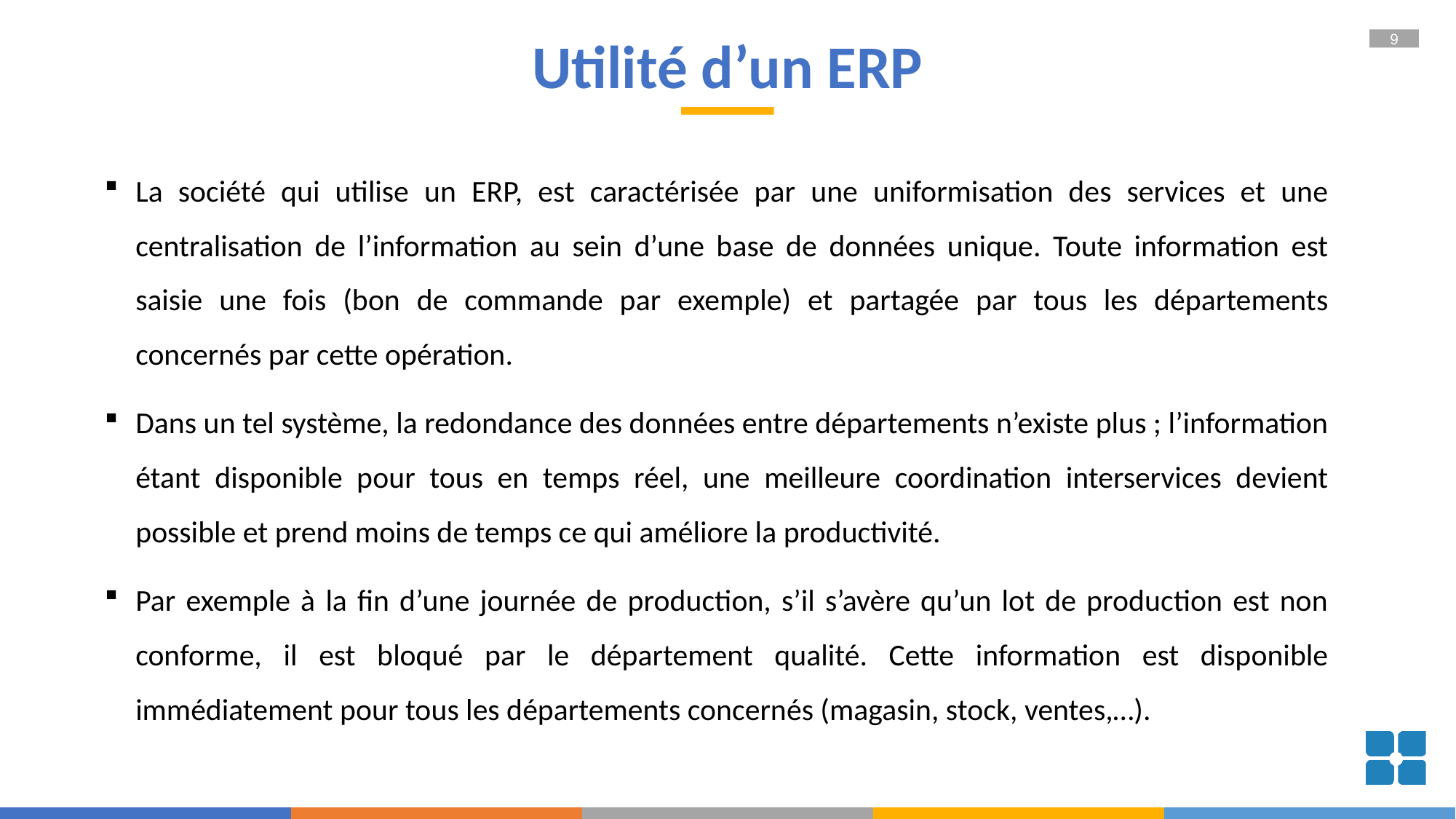

# Utilité d’un ERP
La société qui utilise un ERP, est caractérisée par une uniformisation des services et une centralisation de l’information au sein d’une base de données unique. Toute information est saisie une fois (bon de commande par exemple) et partagée par tous les départements concernés par cette opération.
Dans un tel système, la redondance des données entre départements n’existe plus ; l’information étant disponible pour tous en temps réel, une meilleure coordination interservices devient possible et prend moins de temps ce qui améliore la productivité.
Par exemple à la fin d’une journée de production, s’il s’avère qu’un lot de production est non conforme, il est bloqué par le département qualité. Cette information est disponible immédiatement pour tous les départements concernés (magasin, stock, ventes,…).